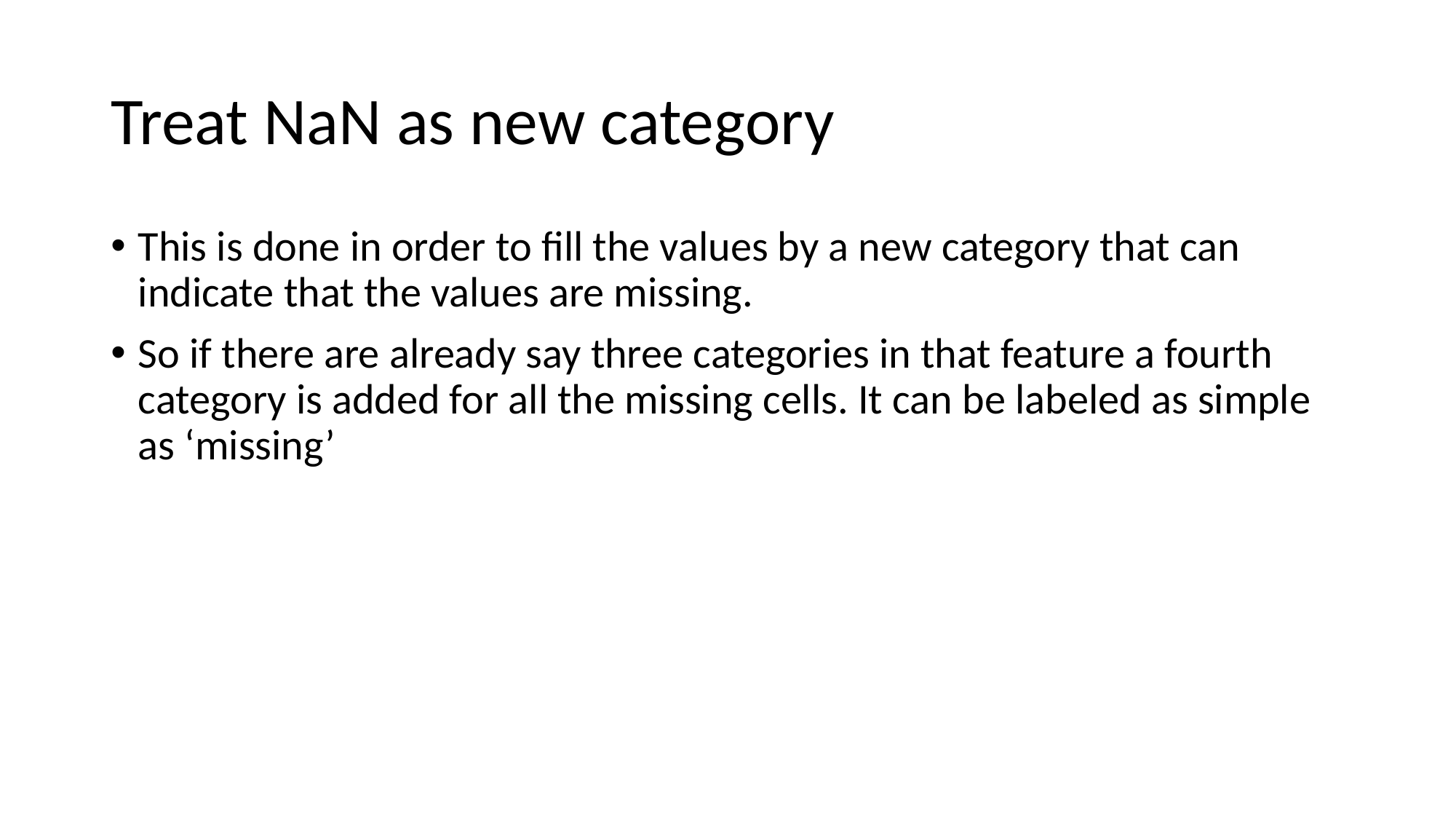

# Treat NaN as new category
This is done in order to fill the values by a new category that can indicate that the values are missing.
So if there are already say three categories in that feature a fourth category is added for all the missing cells. It can be labeled as simple as ‘missing’